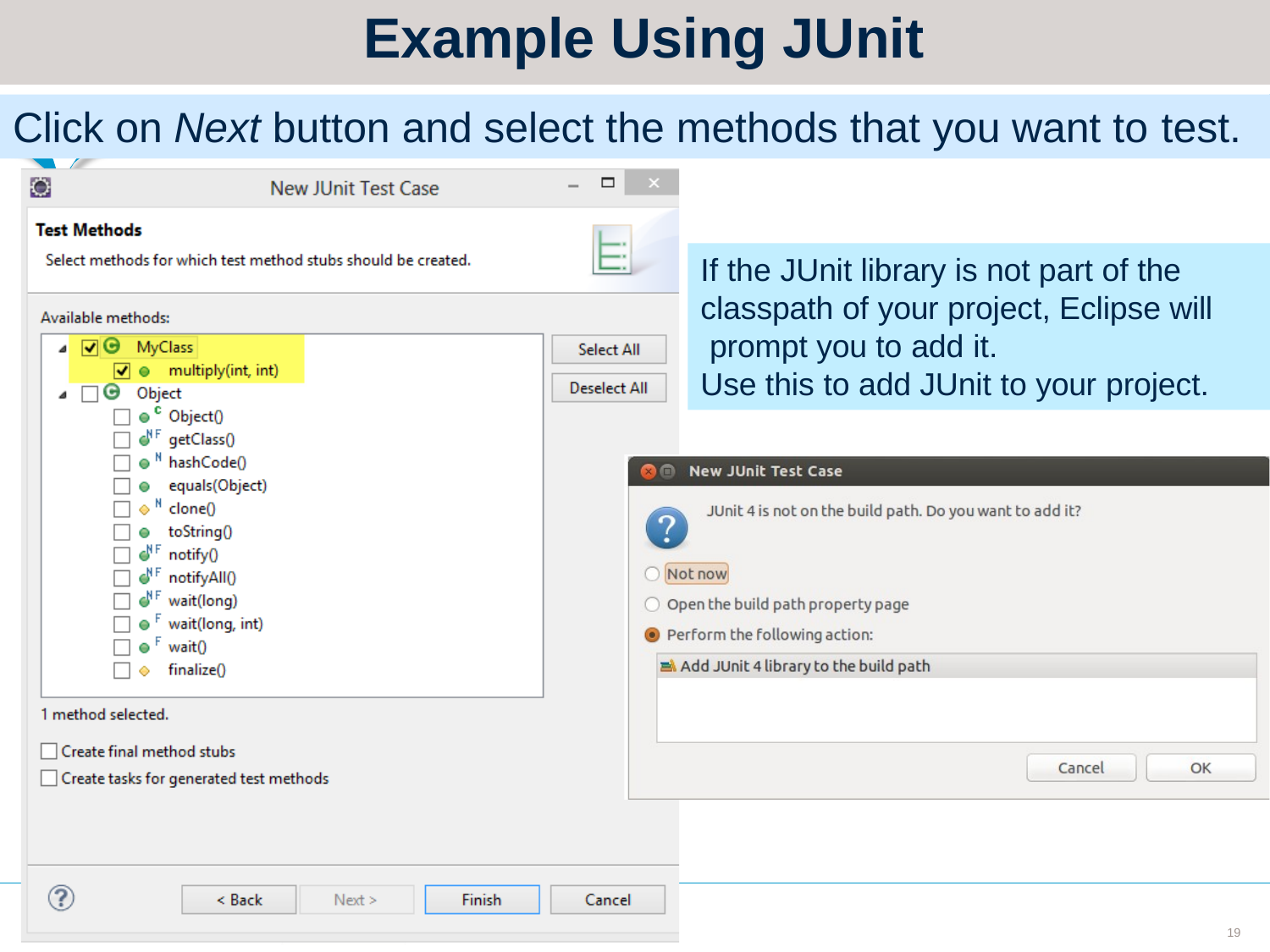

# Example Using JUnit

Click on Next button and select the methods that you want to test.

If the JUnit library is not part of the  classpath of your project, Eclipse will  prompt you to add it.
Use this to add JUnit to your project.
19